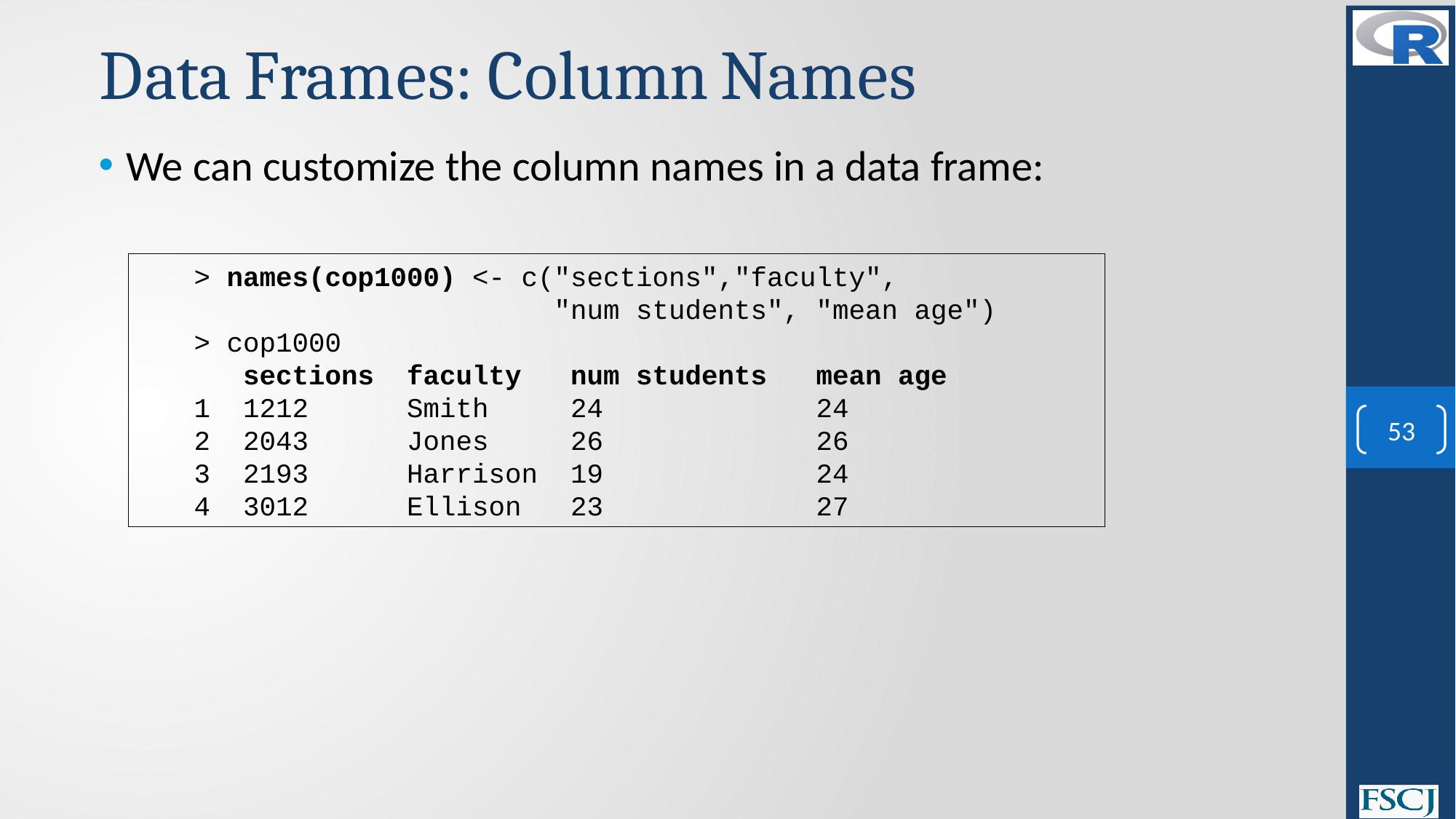

# Data Frames: Column Names
We can customize the column names in a data frame:
> names(cop1000) <- c("sections","faculty",
                      "num students", "mean age")
> cop1000
   sections  faculty   num students   mean age
1  1212      Smith     24             24
2  2043      Jones     26             26
3  2193      Harrison  19             24
4  3012      Ellison   23             27
53